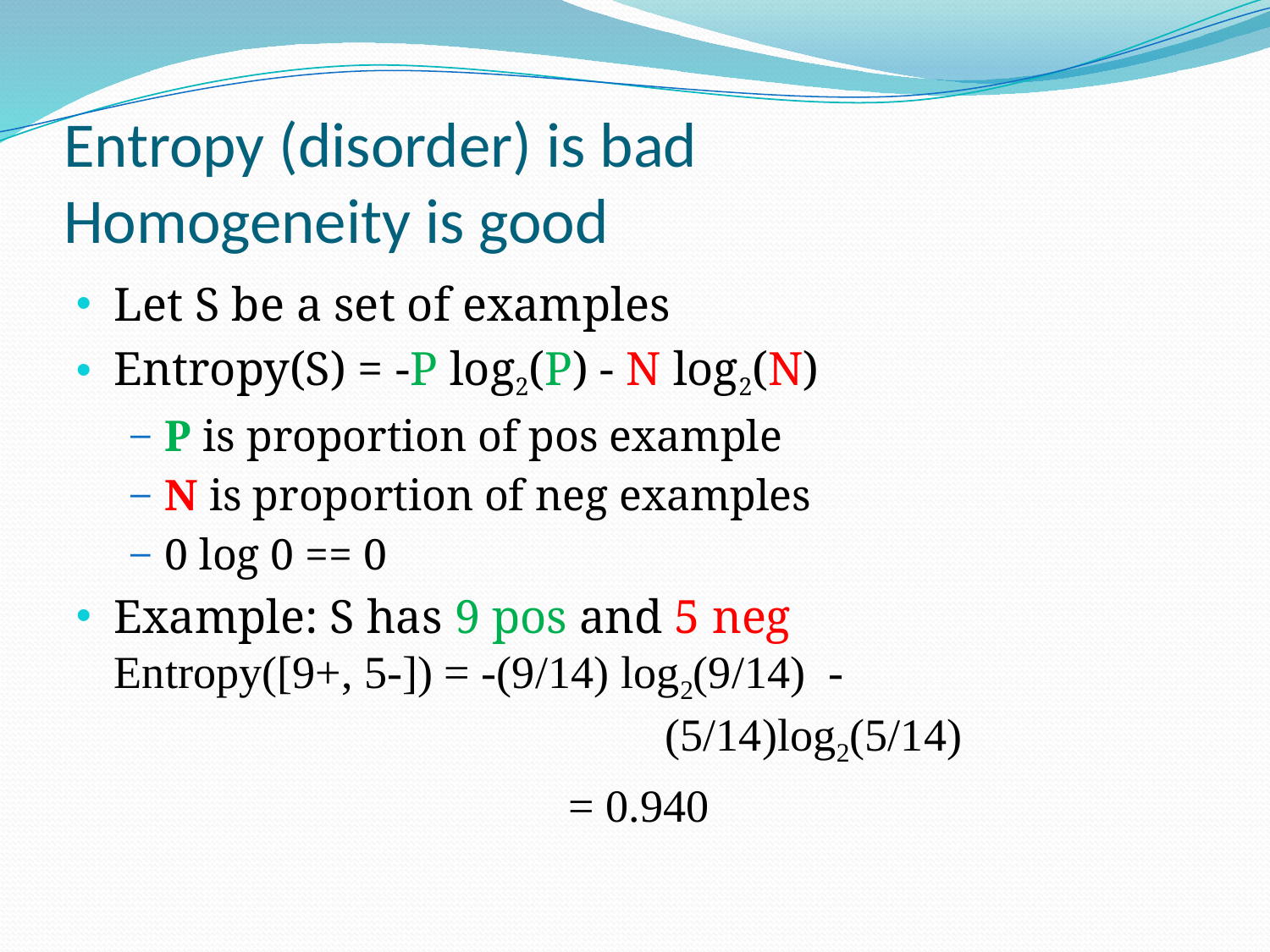

# Entropy (disorder) is bad Homogeneity is good
Let S be a set of examples
Entropy(S) = -P log2(P) - N log2(N)
P is proportion of pos example
N is proportion of neg examples
0 log 0 == 0
Example: S has 9 pos and 5 neg
Entropy([9+, 5-]) = -(9/14) log2(9/14)  -                			                          (5/14)log2(5/14)
				  = 0.940